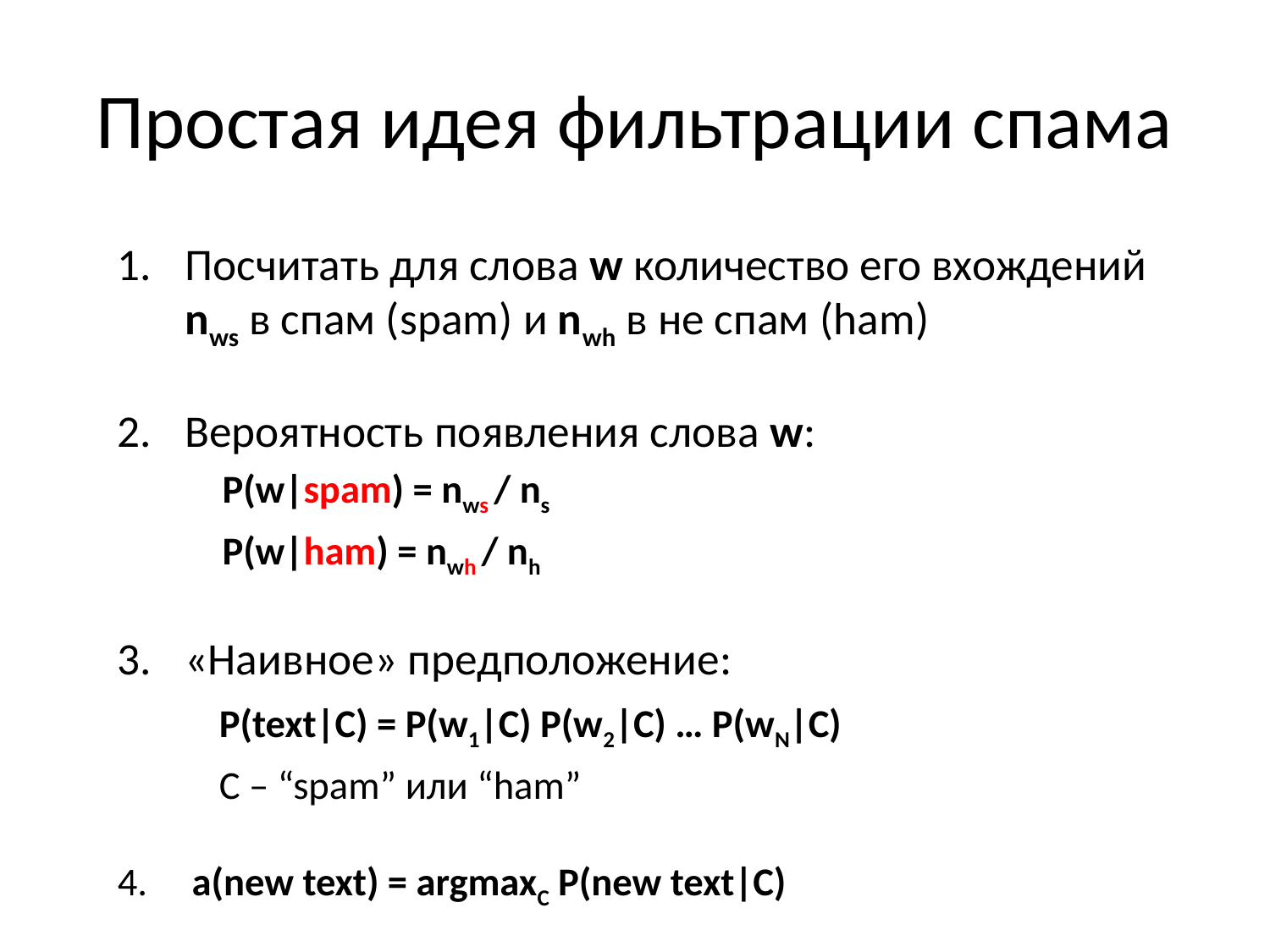

# Простая идея фильтрации спама

Посчитать для слова w количество его вхождений nws в спам (spam) и nwh в не спам (ham)

Вероятность появления слова w:
P(w|spam) = nws / ns
P(w|ham) = nwh / nh

«Наивное» предположение:
	P(text|C) = P(w1|C) P(w2|C) … P(wN|C)
	C – “spam” или “ham”

4.     a(new text) = argmaxC P(new text|C)